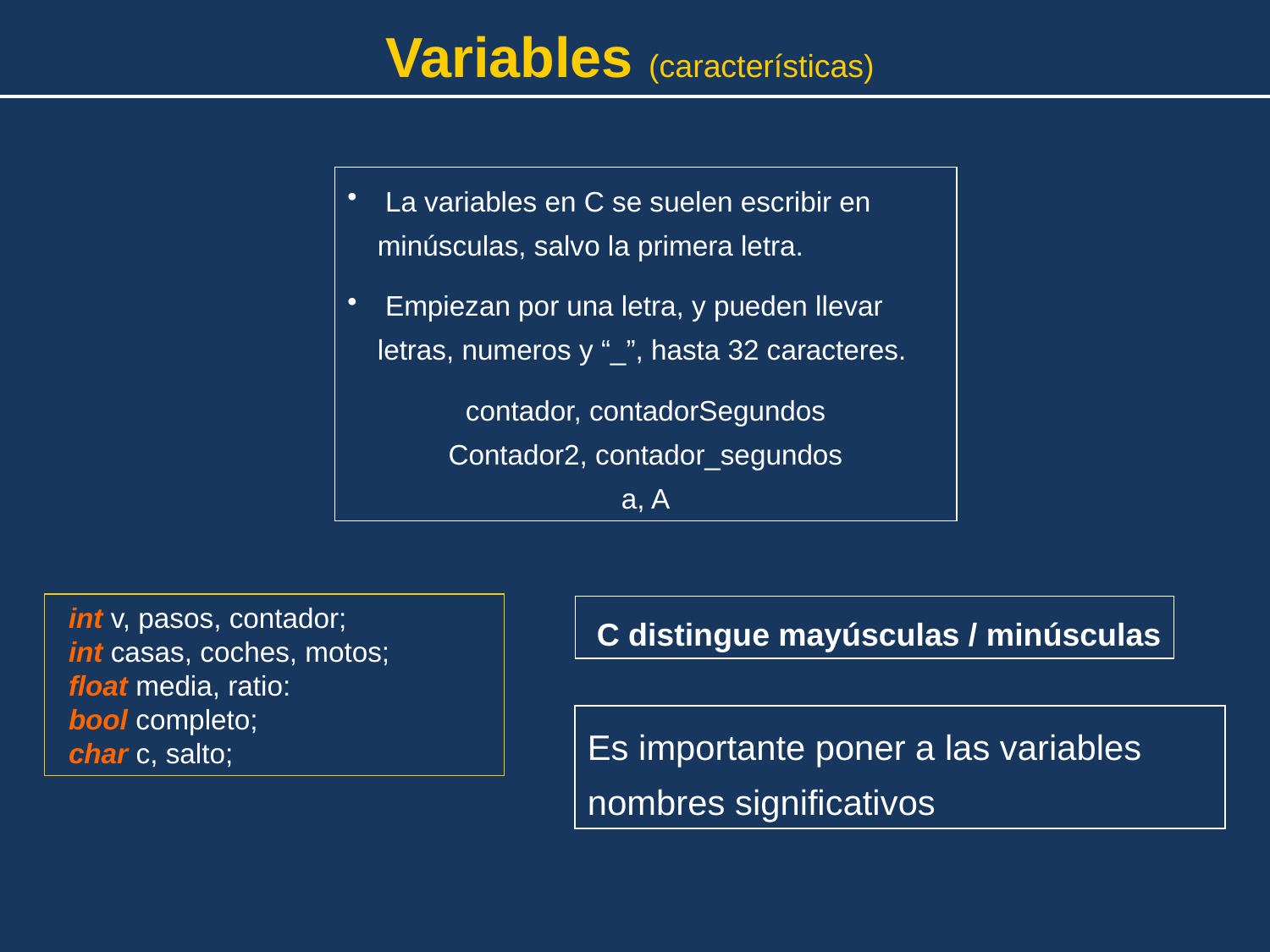

Variables (características)
 La variables en C se suelen escribir en minúsculas, salvo la primera letra.
 Empiezan por una letra, y pueden llevar letras, numeros y “_”, hasta 32 caracteres.
contador, contadorSegundos
Contador2, contador_segundos
a, A
int v, pasos, contador;
int casas, coches, motos;
float media, ratio:
bool completo;
char c, salto;
 C distingue mayúsculas / minúsculas
Es importante poner a las variables nombres significativos